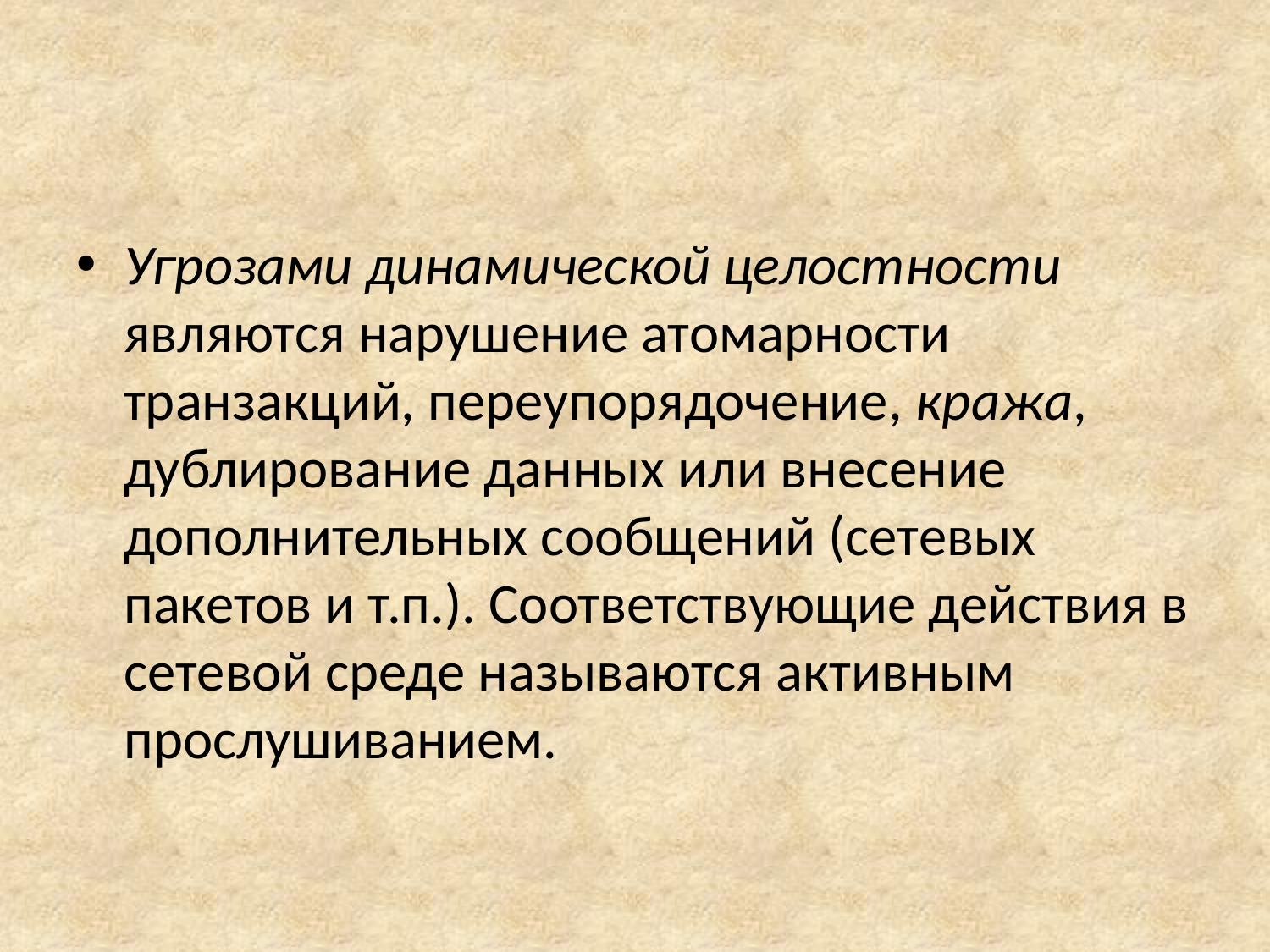

Угрозами динамической целостности являются нарушение атомарности транзакций, переупорядочение, кража, дублирование данных или внесение дополнительных сообщений (сетевых пакетов и т.п.). Соответствующие действия в сетевой среде называются активным прослушиванием.